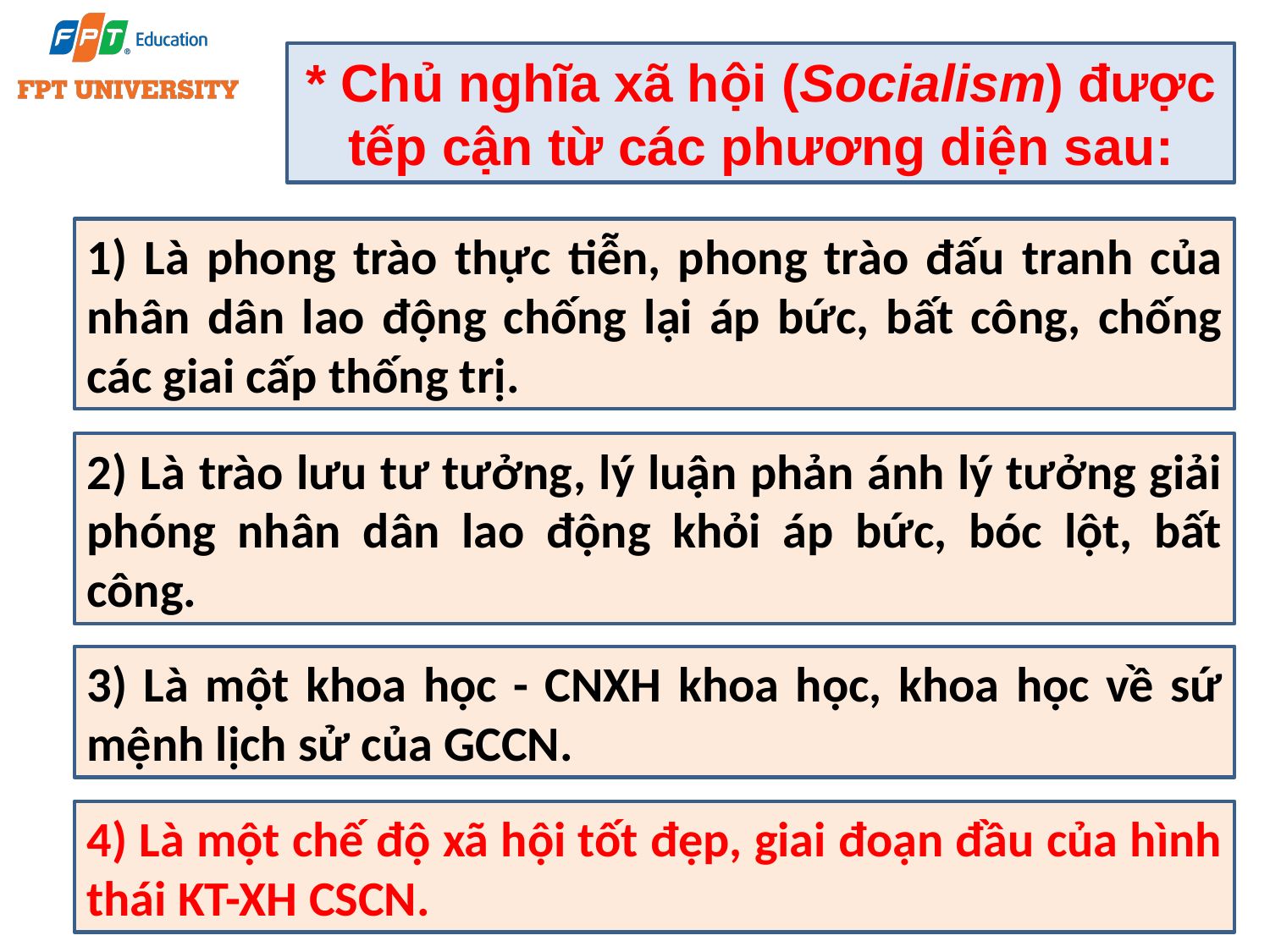

* Chủ nghĩa xã hội (Socialism) được tếp cận từ các phương diện sau:
1) Là phong trào thực tiễn, phong trào đấu tranh của nhân dân lao động chống lại áp bức, bất công, chống các giai cấp thống trị.
2) Là trào lưu tư tưởng, lý luận phản ánh lý tưởng giải phóng nhân dân lao động khỏi áp bức, bóc lột, bất công.
3) Là một khoa học - CNXH khoa học, khoa học về sứ mệnh lịch sử của GCCN.
4) Là một chế độ xã hội tốt đẹp, giai đoạn đầu của hình thái KT-XH CSCN.